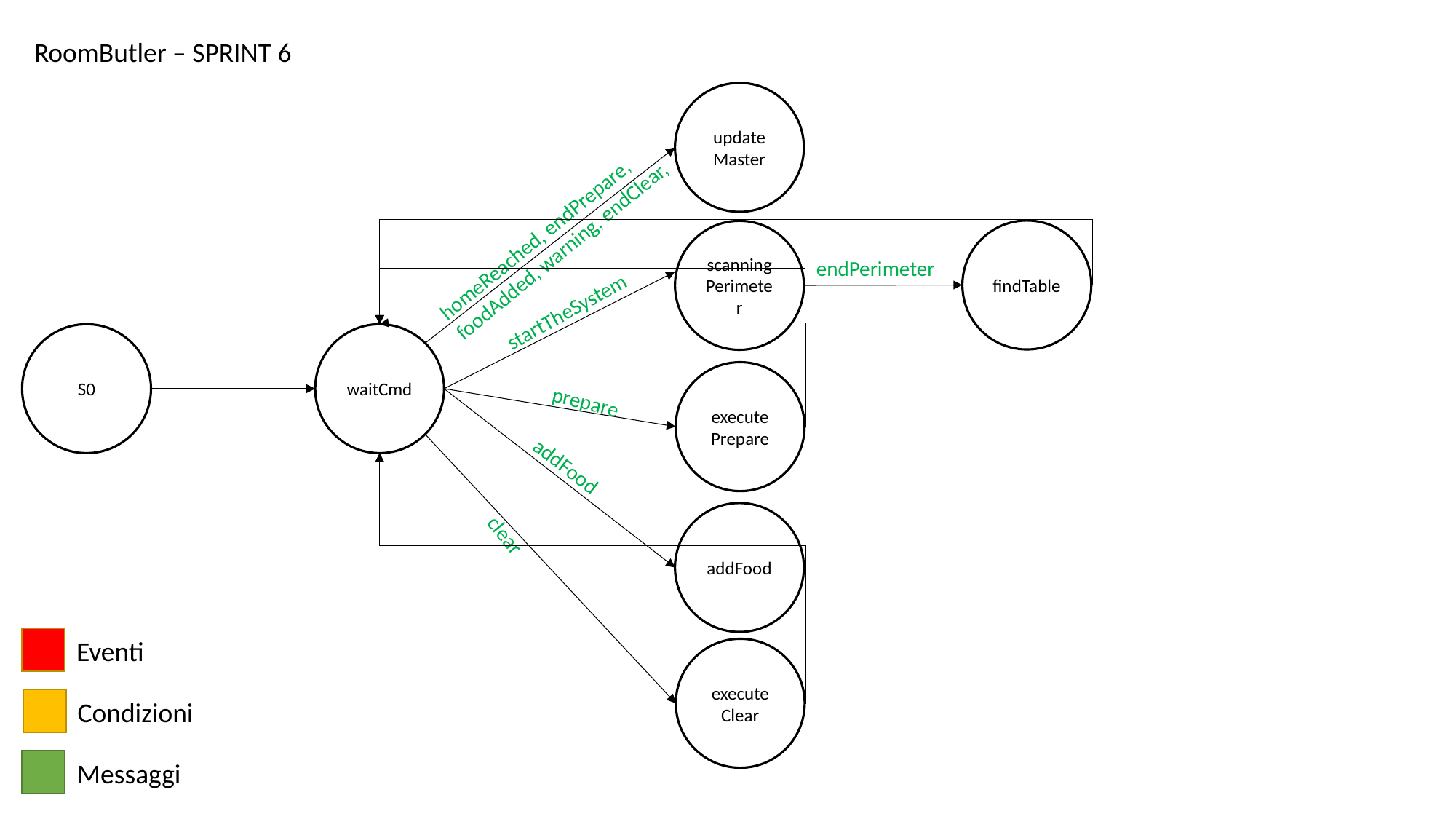

RoomButler – SPRINT 6
update Master
homeReached, endPrepare,
foodAdded, warning, endClear,
findTable
scanningPerimeter
endPerimeter
startTheSystem
S0
waitCmd
execute Prepare
prepare
addFood
addFood
clear

Eventi
execute Clear

Condizioni

Messaggi